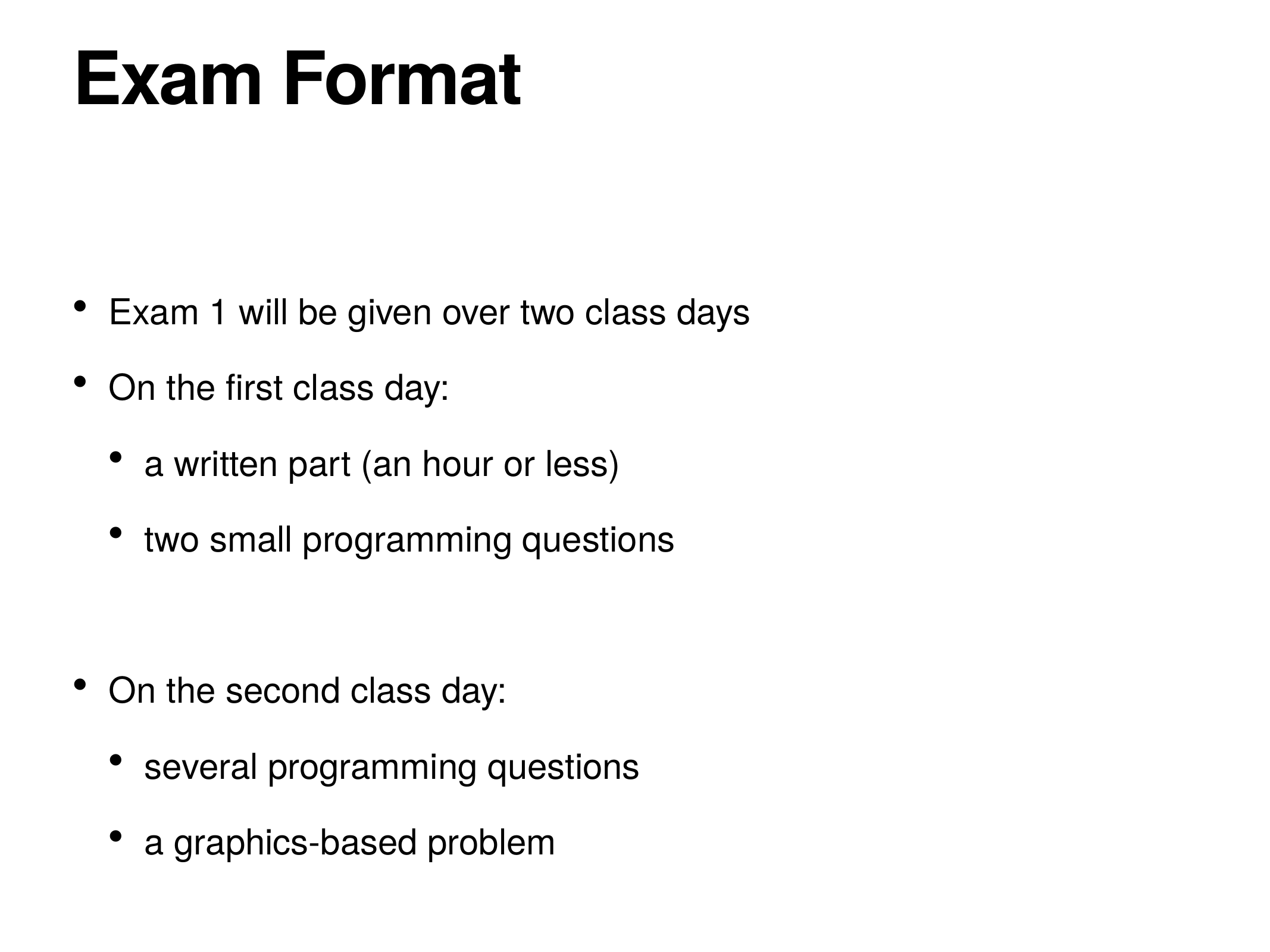

# Exam Format

Exam 1 will be given over two class days
On the first class day:
a written part (an hour or less)
two small programming questions

On the second class day:
several programming questions
a graphics-based problem